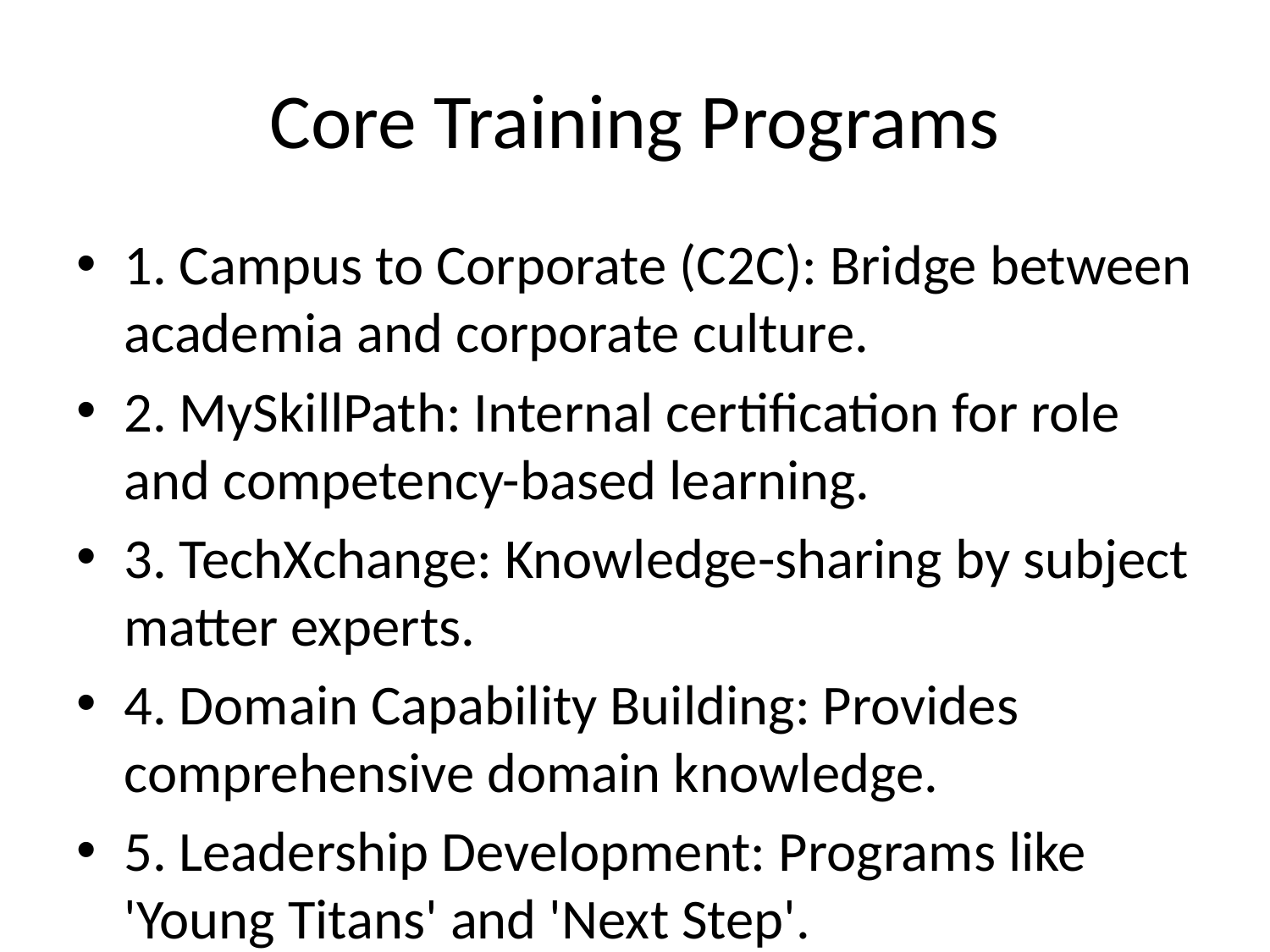

# Core Training Programs
1. Campus to Corporate (C2C): Bridge between academia and corporate culture.
2. MySkillPath: Internal certification for role and competency-based learning.
3. TechXchange: Knowledge-sharing by subject matter experts.
4. Domain Capability Building: Provides comprehensive domain knowledge.
5. Leadership Development: Programs like 'Young Titans' and 'Next Step'.